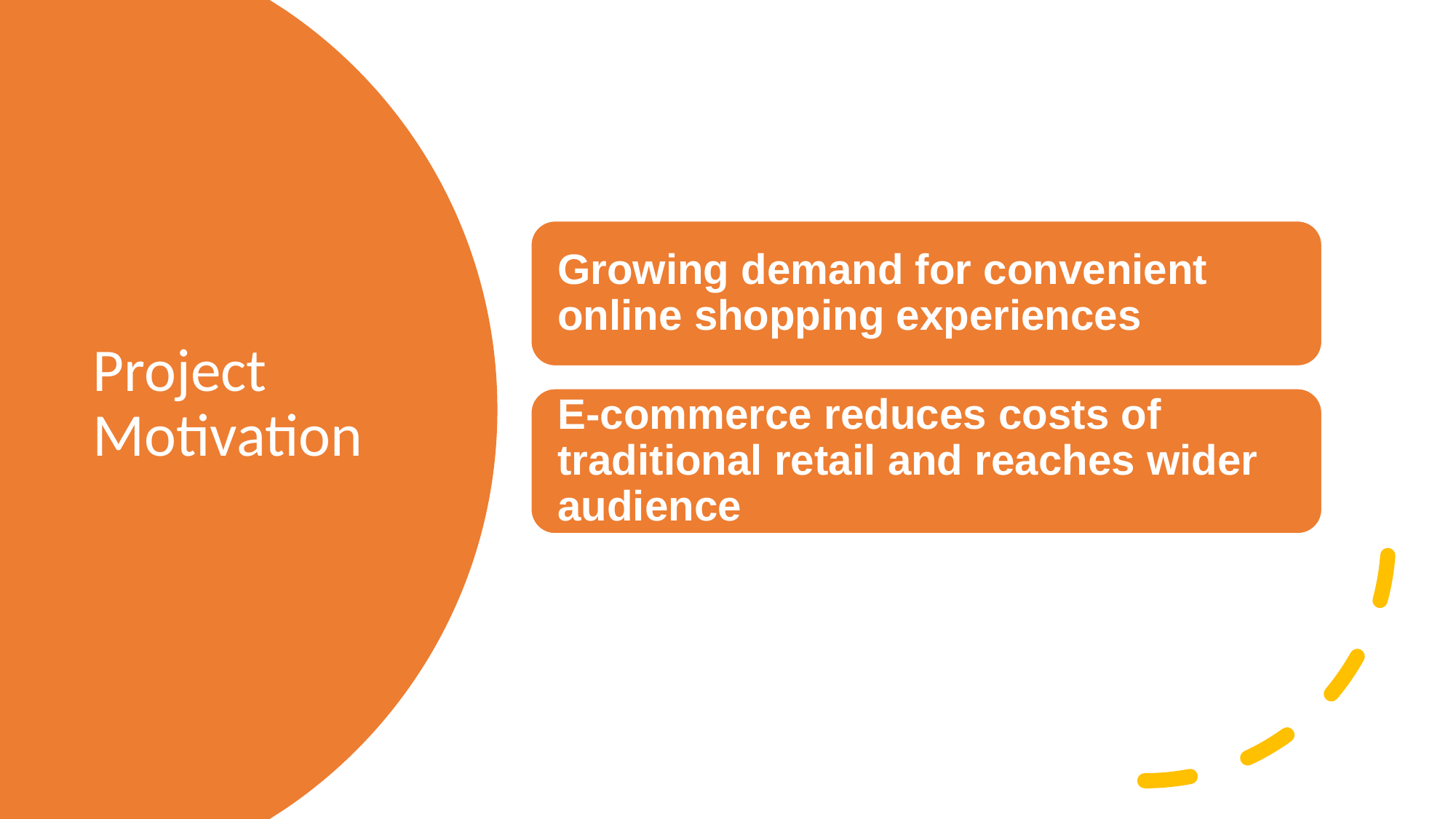

Growing demand for convenient online shopping experiences
E-commerce reduces costs of traditional retail and reaches wider audience
# Project Motivation